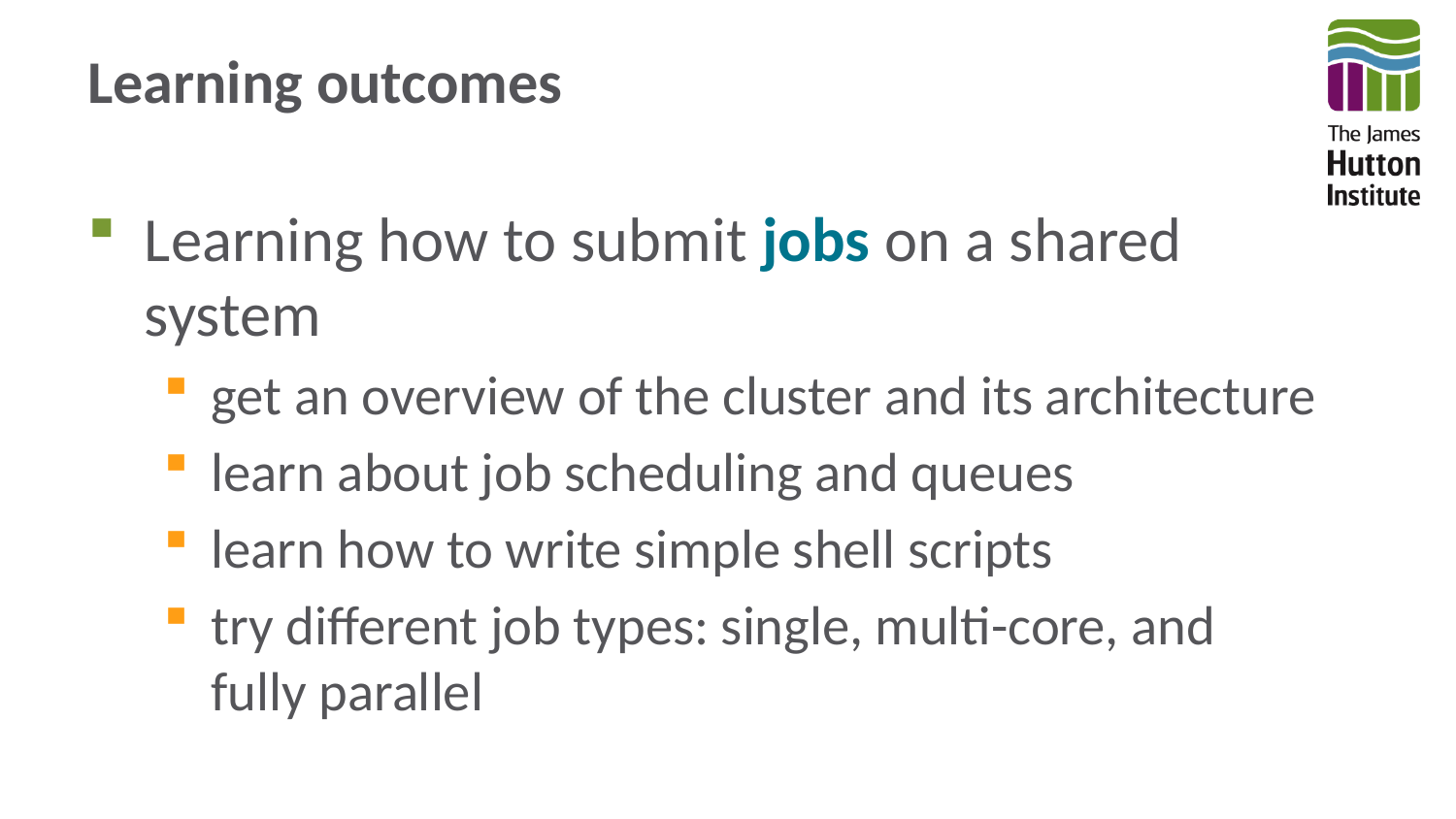

# Learning outcomes
Learning how to submit jobs on a shared system
get an overview of the cluster and its architecture
learn about job scheduling and queues
learn how to write simple shell scripts
try different job types: single, multi-core, and fully parallel